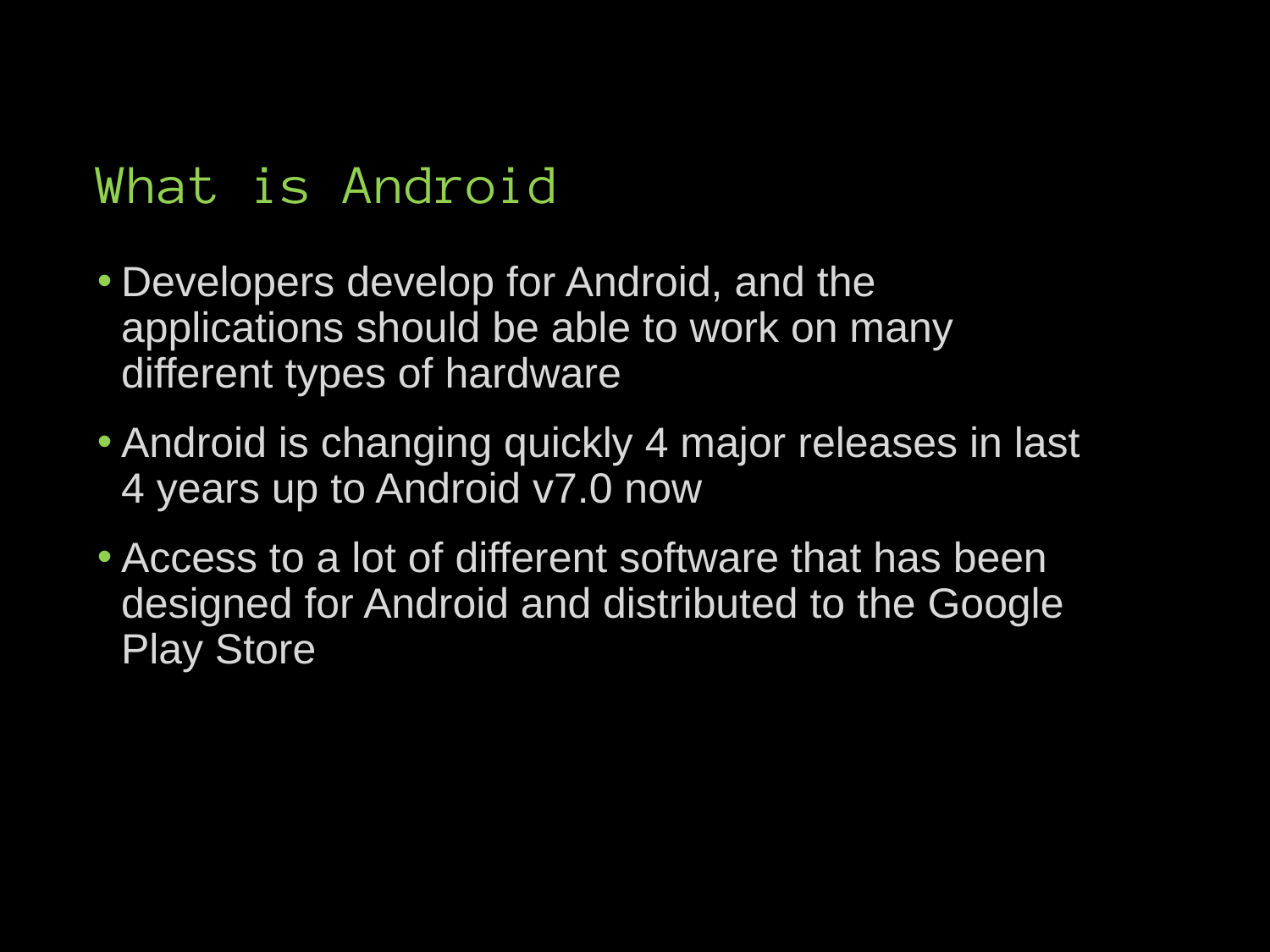

# What is Android
Developers develop for Android, and the applications should be able to work on many different types of hardware
Android is changing quickly 4 major releases in last 4 years up to Android v7.0 now
Access to a lot of different software that has been designed for Android and distributed to the Google Play Store